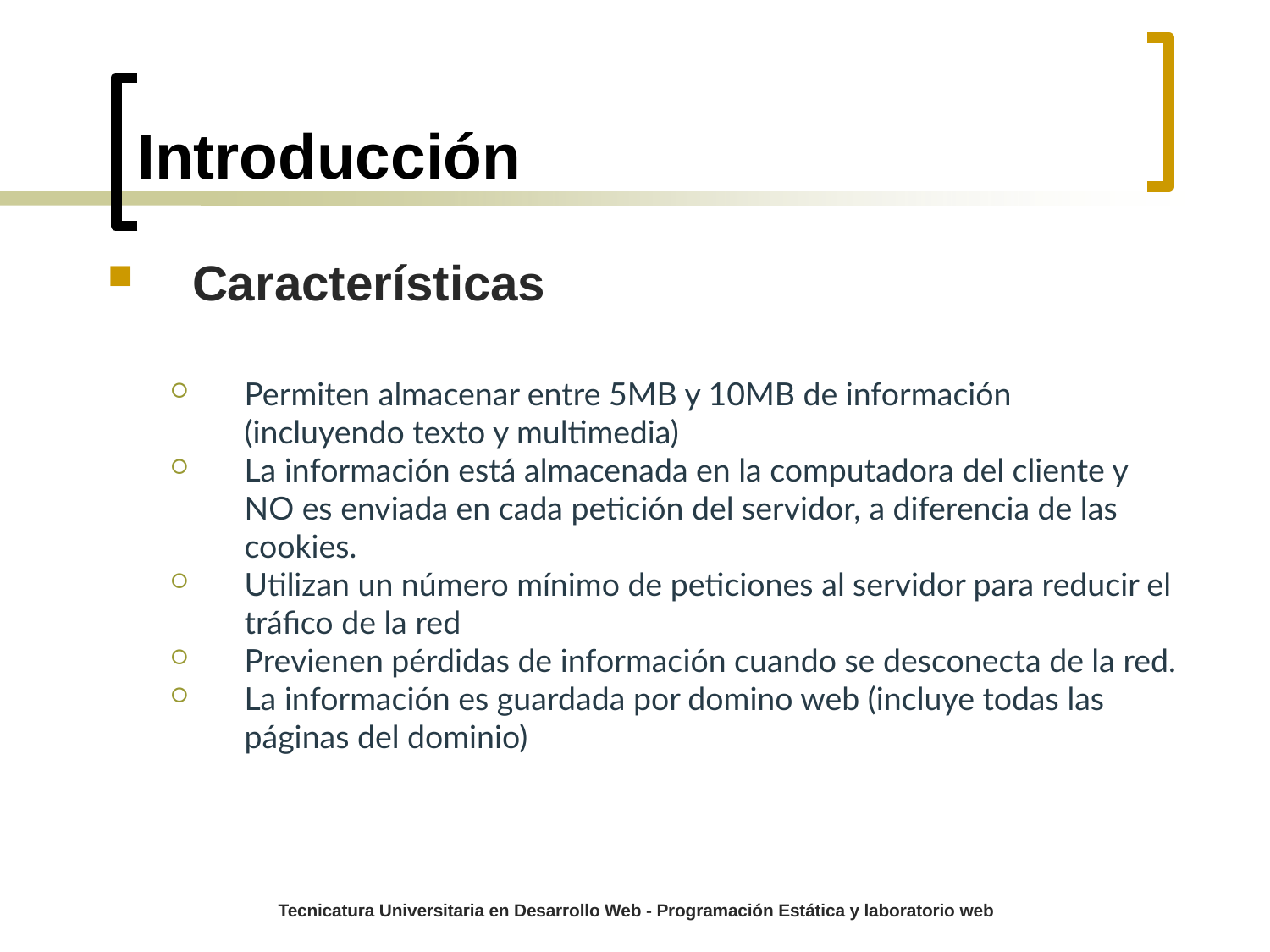

# Introducción
Características

Permiten almacenar entre 5MB y 10MB de información (incluyendo texto y multimedia)
La información está almacenada en la computadora del cliente y NO es enviada en cada petición del servidor, a diferencia de las cookies.
Utilizan un número mínimo de peticiones al servidor para reducir el tráfico de la red
Previenen pérdidas de información cuando se desconecta de la red.
La información es guardada por domino web (incluye todas las páginas del dominio)

Tecnicatura Universitaria en Desarrollo Web - Programación Estática y laboratorio web